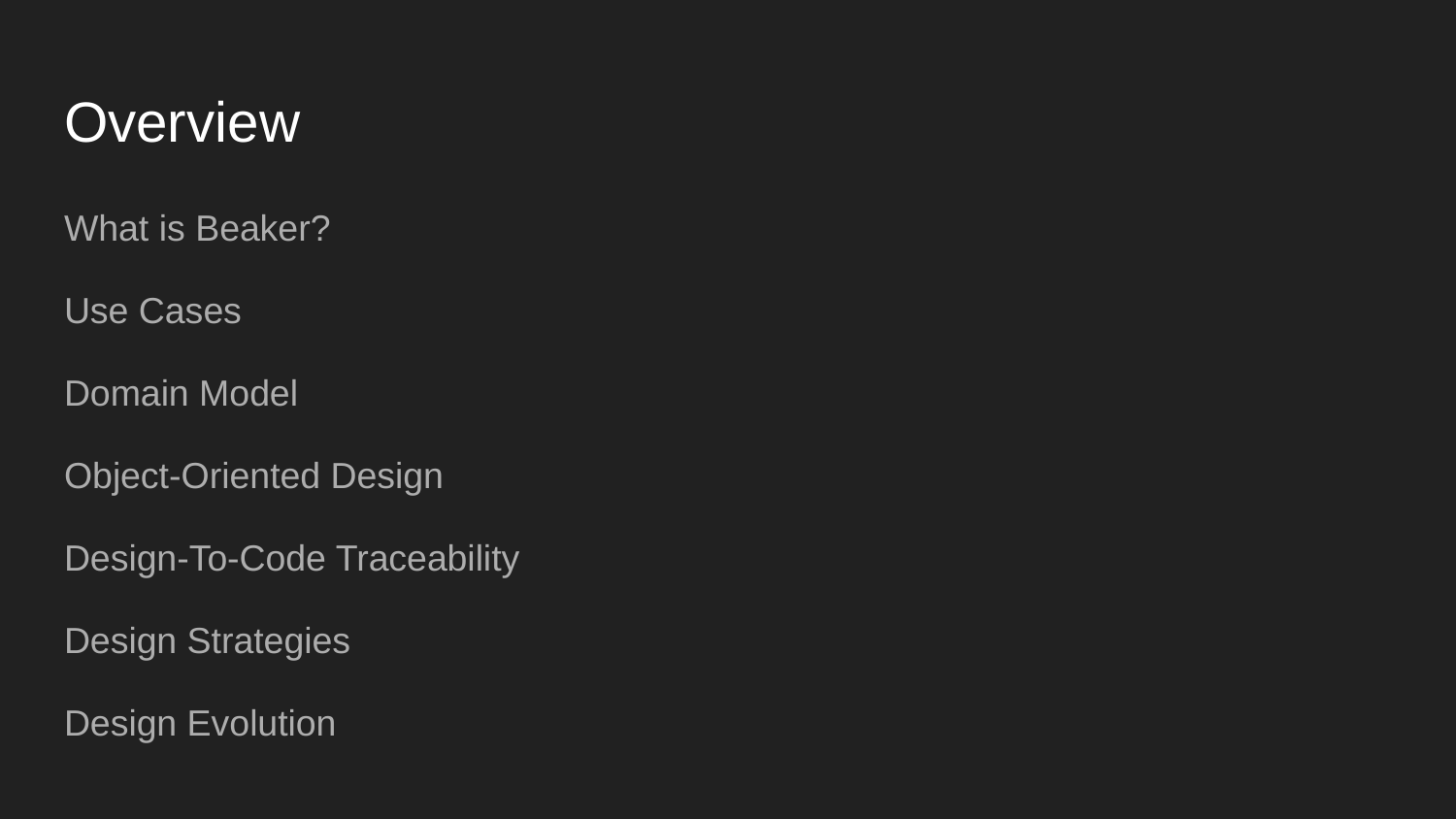

# Overview

What is Beaker?
Use Cases
Domain Model
Object-Oriented Design
Design-To-Code Traceability
Design Strategies
Design Evolution